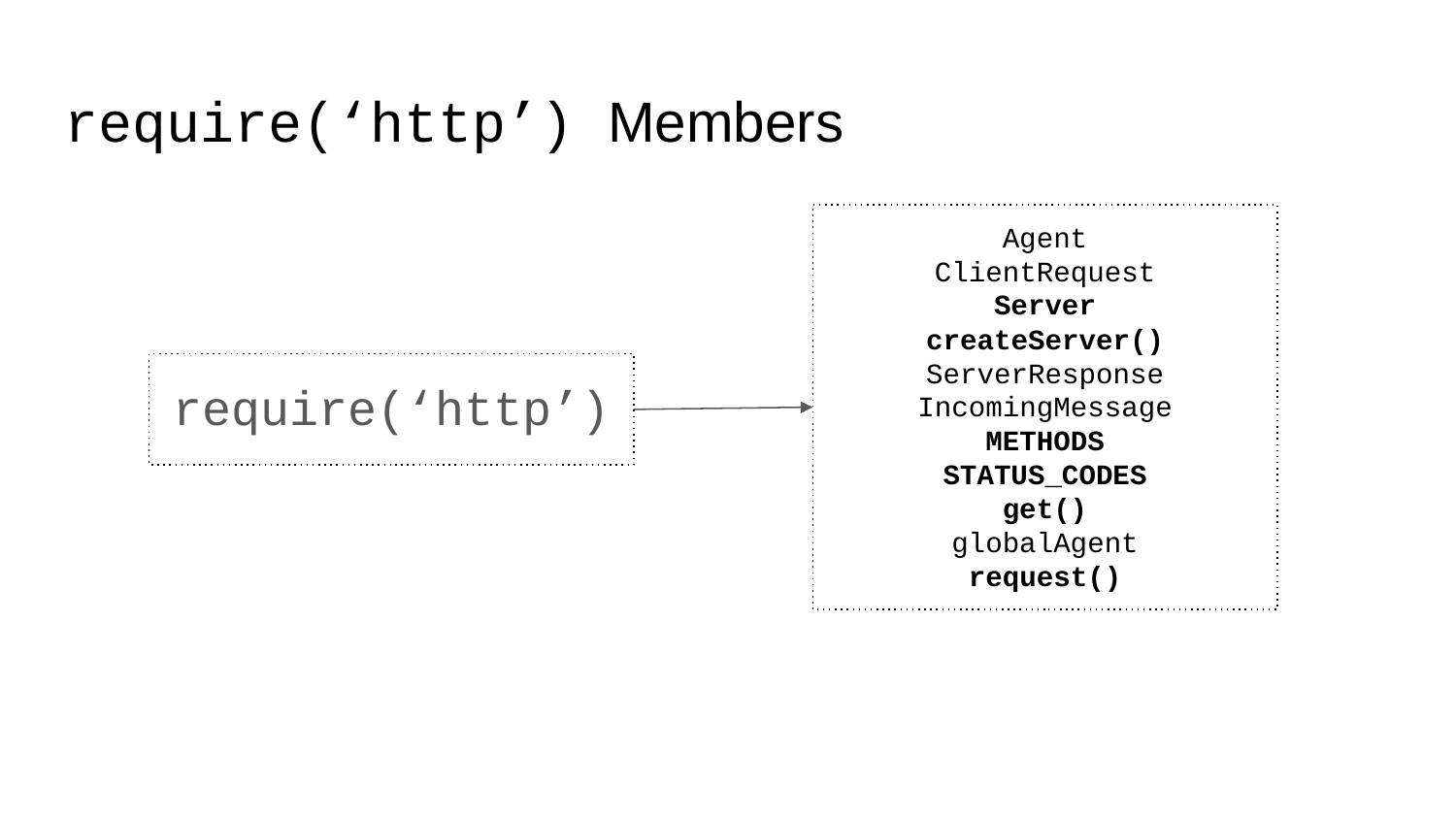

# require(‘http’) Members
Agent
ClientRequest
Server
createServer()
ServerResponse
IncomingMessage
METHODS
STATUS_CODES
get()
globalAgent
request()
require(‘http’)